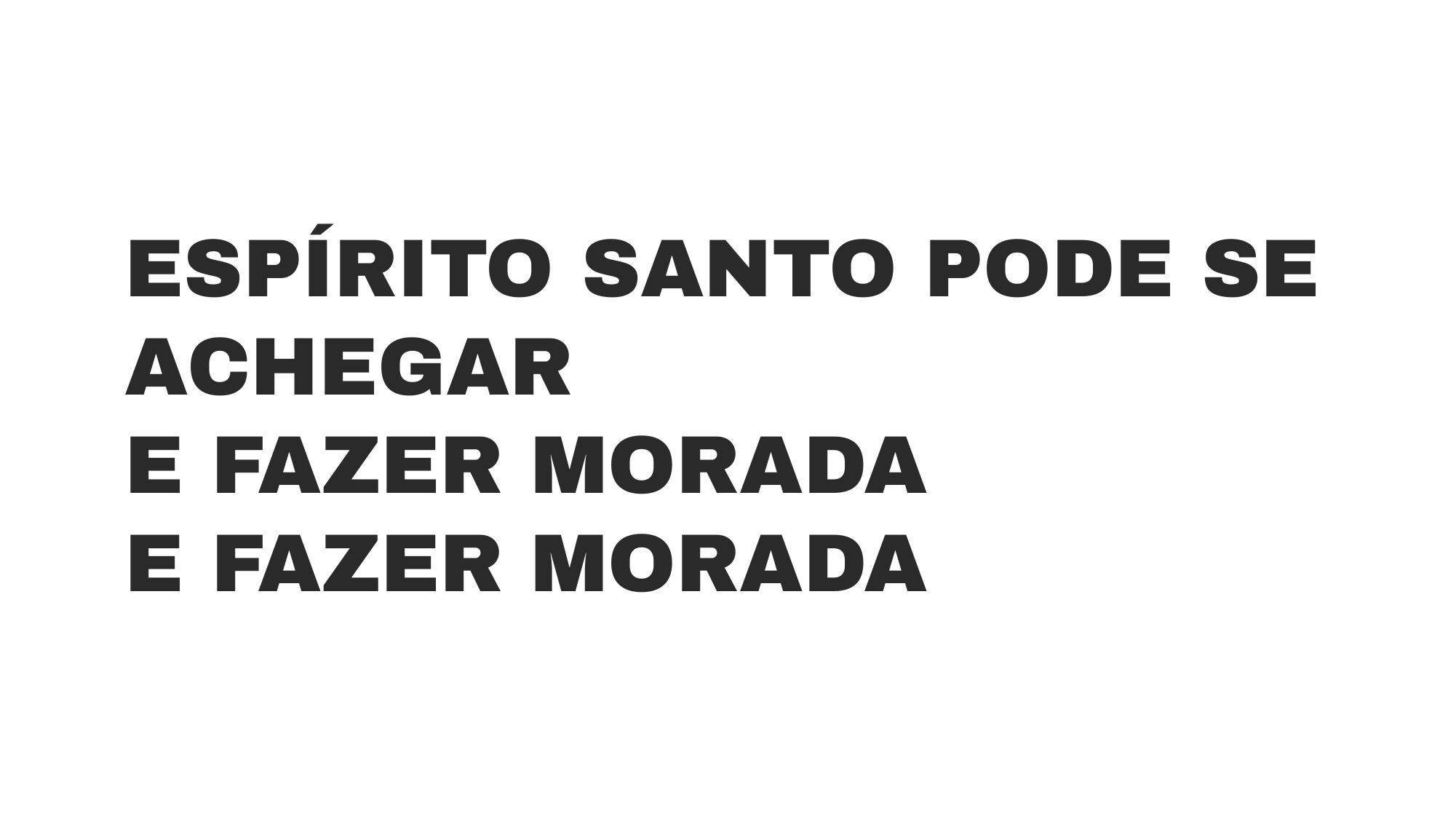

ESPÍRITO SANTO PODE SE ACHEGAR
E FAZER MORADA
E FAZER MORADA